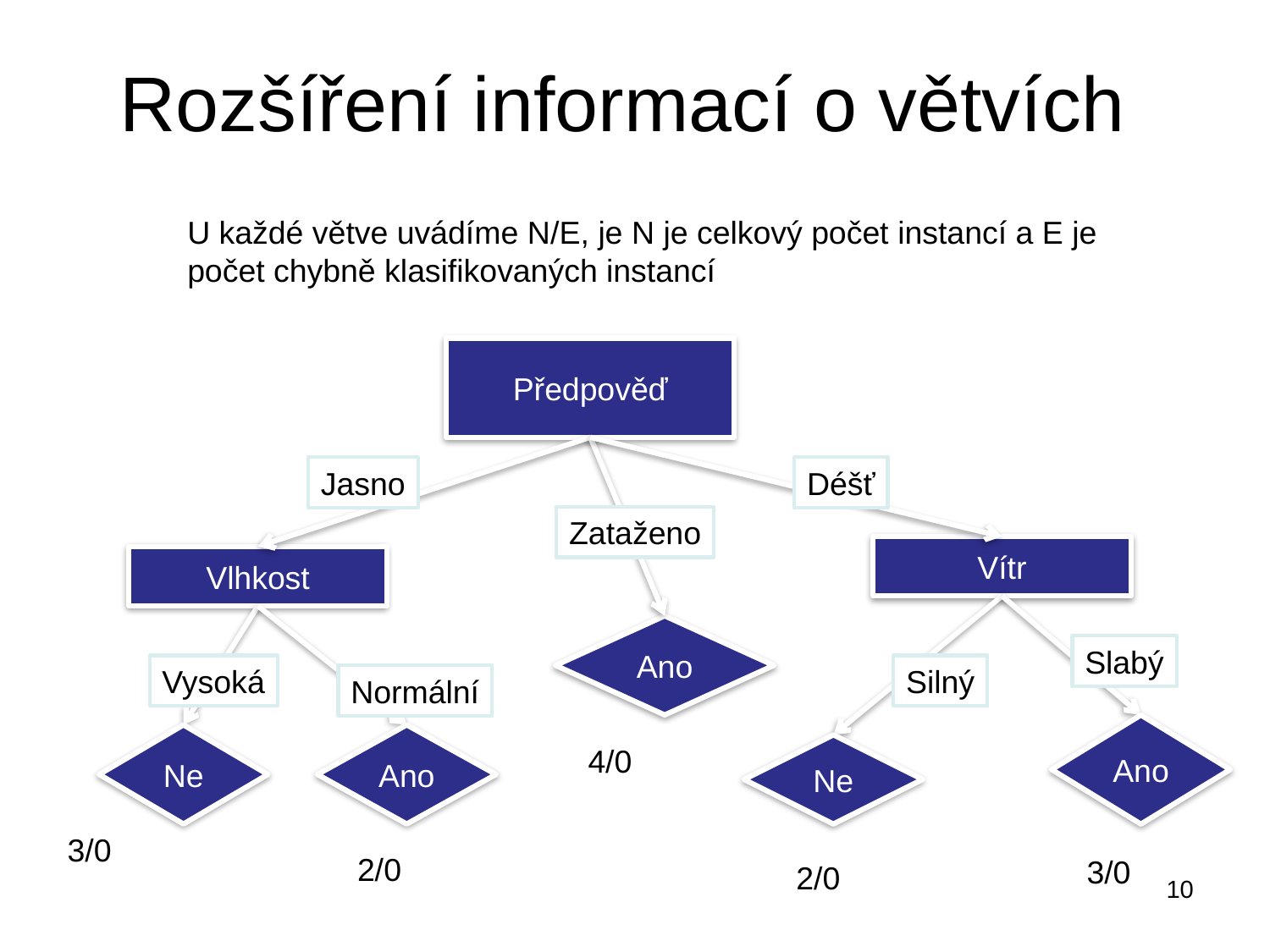

Rozšíření informací o větvích
U každé větve uvádíme N/E, je N je celkový počet instancí a E je počet chybně klasifikovaných instancí
Předpověď
Jasno
Déšť
Zataženo
Vítr
Vlhkost
Ano
Slabý
Vysoká
Silný
Normální
Ano
Ne
Ano
4/0
Ne
3/0
2/0
3/0
2/0
10